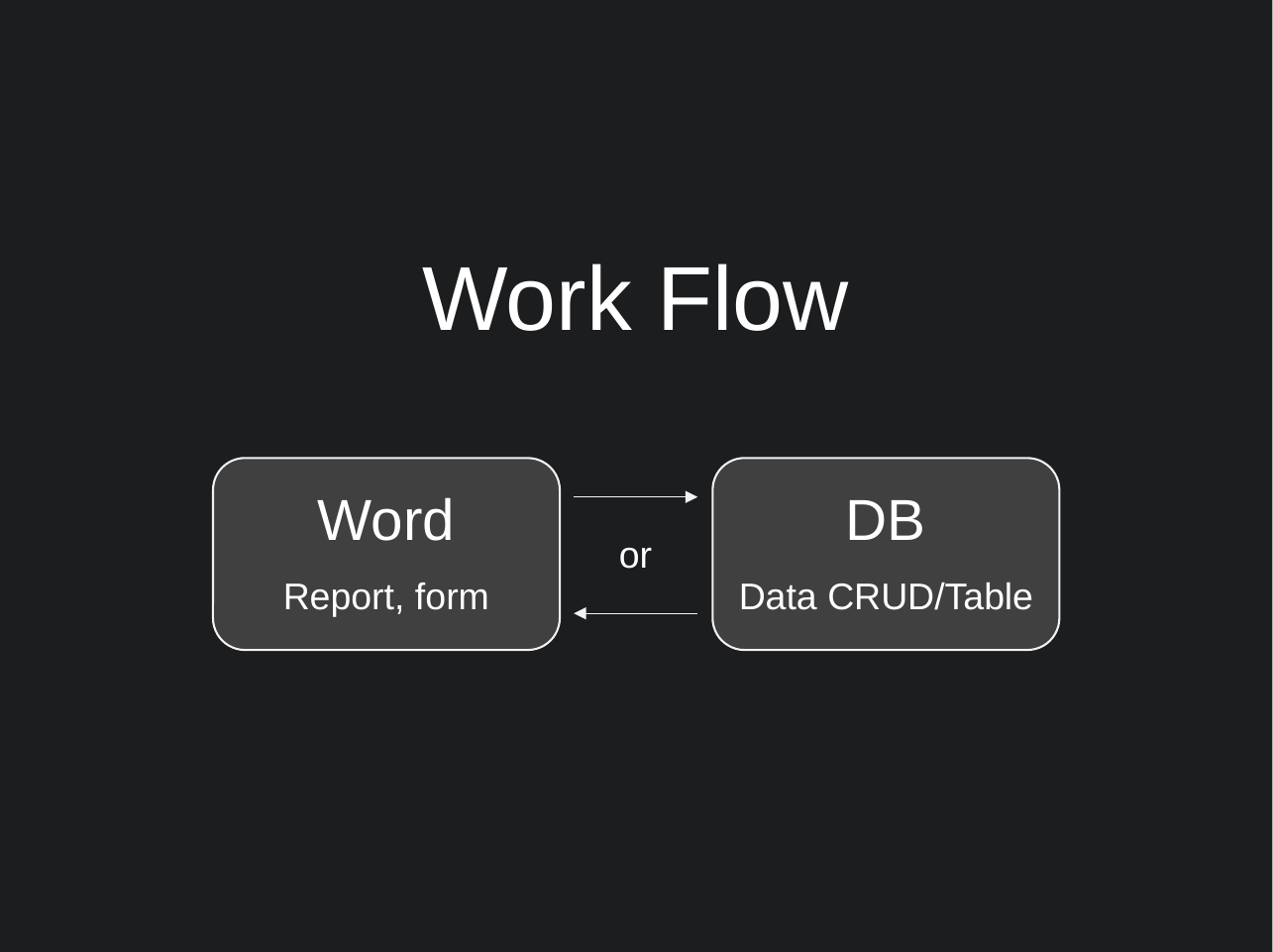

Work Flow

Word
DB
or
Report, form
Data CRUD/Table